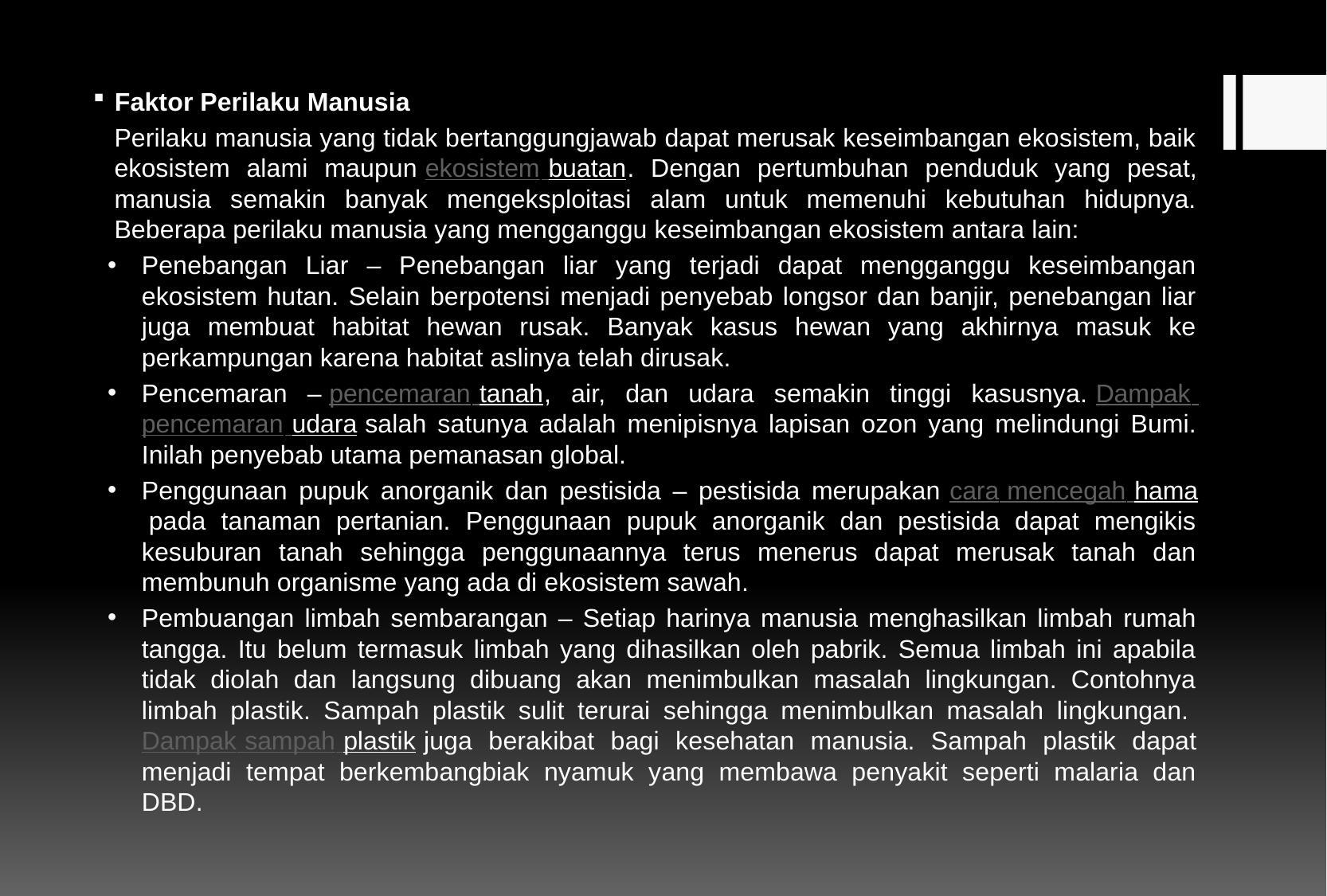

Faktor Perilaku Manusia
Perilaku manusia yang tidak bertanggungjawab dapat merusak keseimbangan ekosistem, baik ekosistem alami maupun ekosistem buatan. Dengan pertumbuhan penduduk yang pesat, manusia semakin banyak mengeksploitasi alam untuk memenuhi kebutuhan hidupnya. Beberapa perilaku manusia yang mengganggu keseimbangan ekosistem antara lain:
Penebangan Liar – Penebangan liar yang terjadi dapat mengganggu keseimbangan ekosistem hutan. Selain berpotensi menjadi penyebab longsor dan banjir, penebangan liar juga membuat habitat hewan rusak. Banyak kasus hewan yang akhirnya masuk ke perkampungan karena habitat aslinya telah dirusak.
Pencemaran – pencemaran tanah, air, dan udara semakin tinggi kasusnya. Dampak pencemaran udara salah satunya adalah menipisnya lapisan ozon yang melindungi Bumi. Inilah penyebab utama pemanasan global.
Penggunaan pupuk anorganik dan pestisida – pestisida merupakan cara mencegah hama pada tanaman pertanian. Penggunaan pupuk anorganik dan pestisida dapat mengikis kesuburan tanah sehingga penggunaannya terus menerus dapat merusak tanah dan membunuh organisme yang ada di ekosistem sawah.
Pembuangan limbah sembarangan – Setiap harinya manusia menghasilkan limbah rumah tangga. Itu belum termasuk limbah yang dihasilkan oleh pabrik. Semua limbah ini apabila tidak diolah dan langsung dibuang akan menimbulkan masalah lingkungan. Contohnya limbah plastik. Sampah plastik sulit terurai sehingga menimbulkan masalah lingkungan. Dampak sampah plastik juga berakibat bagi kesehatan manusia. Sampah plastik dapat menjadi tempat berkembangbiak nyamuk yang membawa penyakit seperti malaria dan DBD.